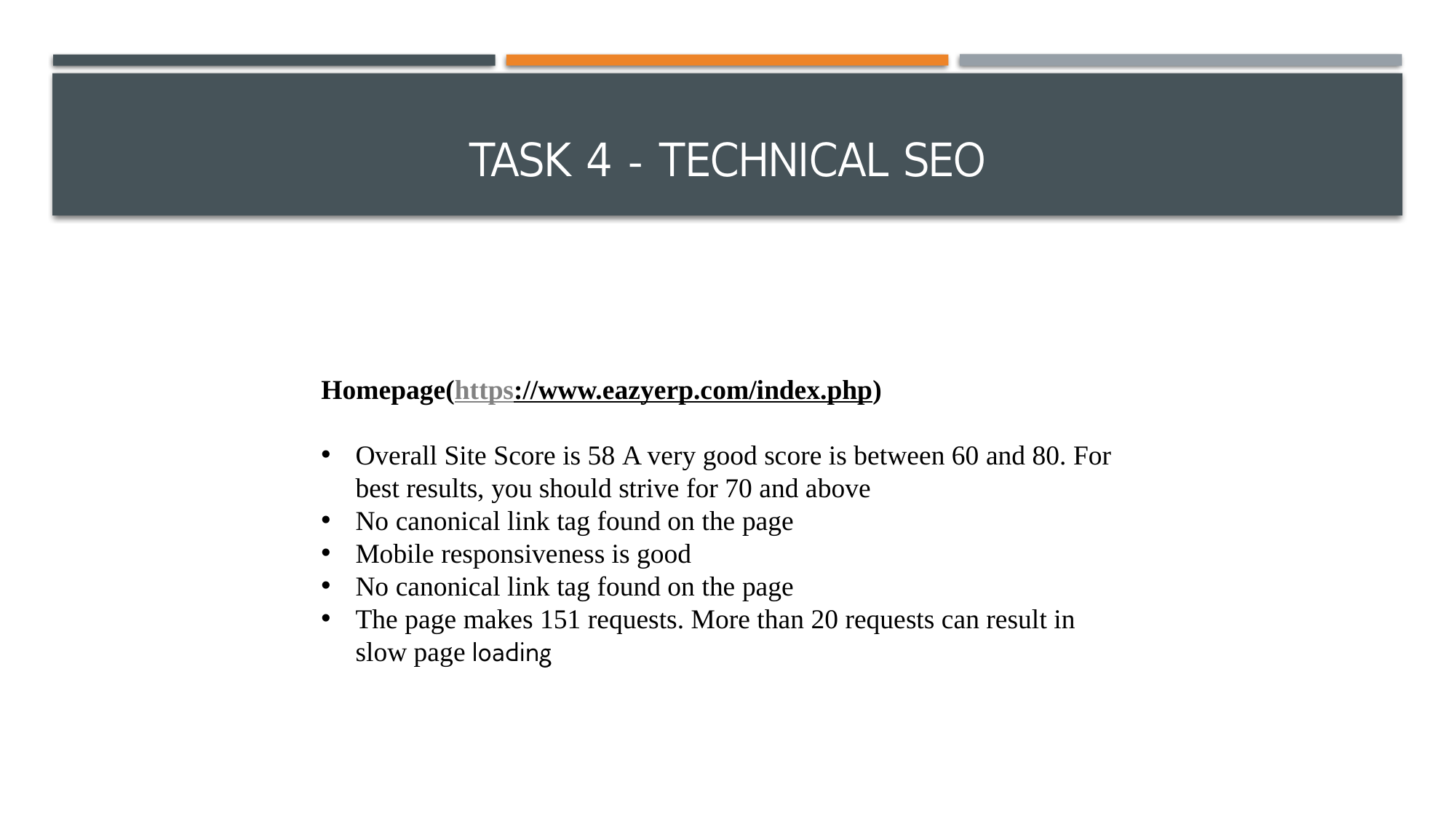

# Task 4 - Technical SEO
Homepage(https://www.eazyerp.com/index.php)

Overall Site Score is 58 A very good score is between 60 and 80. For best results, you should strive for 70 and above
No canonical link tag found on the page
Mobile responsiveness is good
No canonical link tag found on the page
The page makes 151 requests. More than 20 requests can result in slow page loading